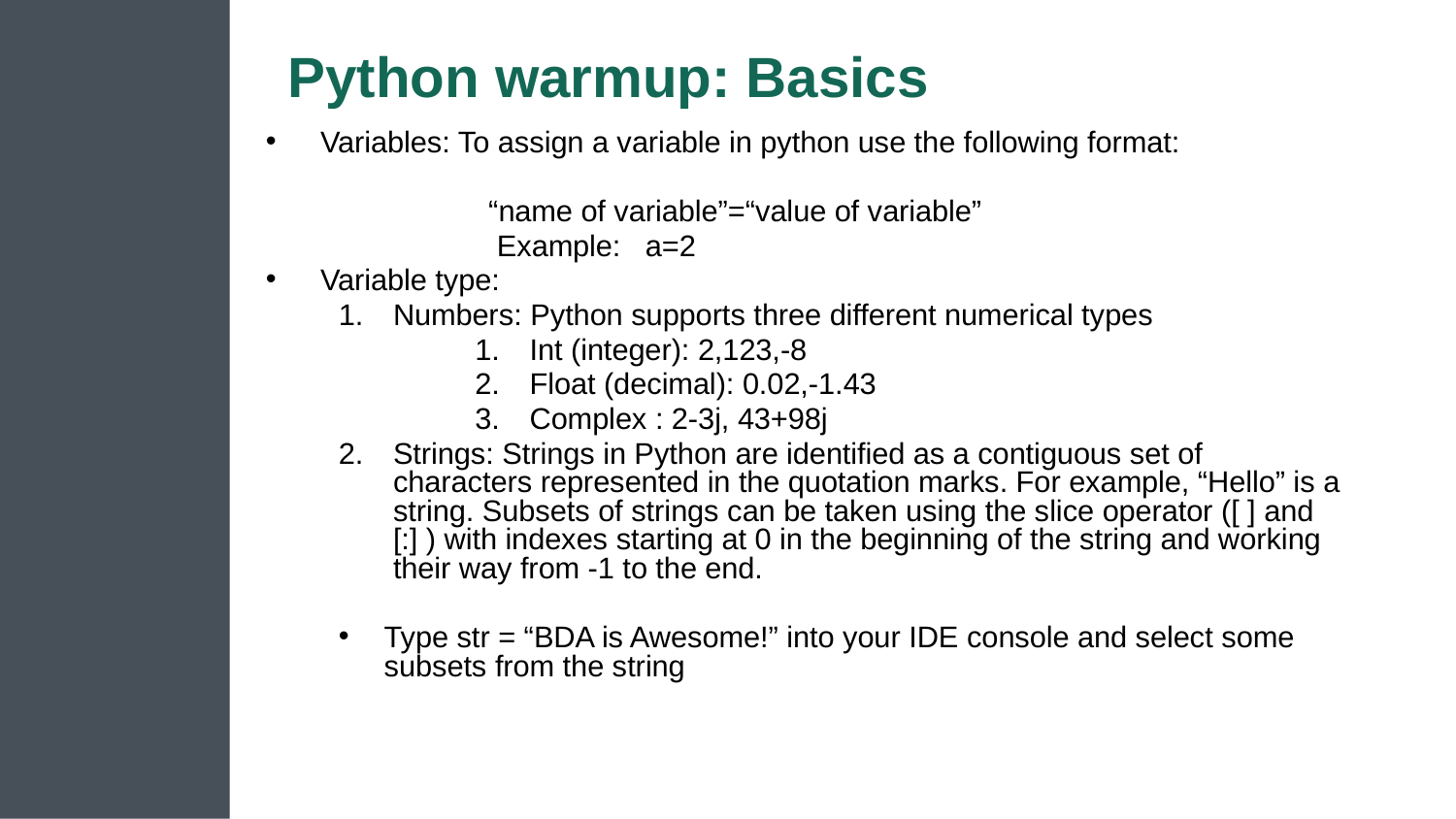

# Python warmup: Basics
Variables: To assign a variable in python use the following format:

                           “name of variable”=“value of variable”
                            Example:   a=2
Variable type:
Numbers: Python supports three different numerical types
Int (integer): 2,123,-8
Float (decimal): 0.02,-1.43
Complex : 2-3j, 43+98j
Strings: Strings in Python are identified as a contiguous set of characters represented in the quotation marks. For example, “Hello” is a string. Subsets of strings can be taken using the slice operator ([ ] and [:] ) with indexes starting at 0 in the beginning of the string and working their way from -1 to the end.

Type str = “BDA is Awesome!” into your IDE console and select some subsets from the string